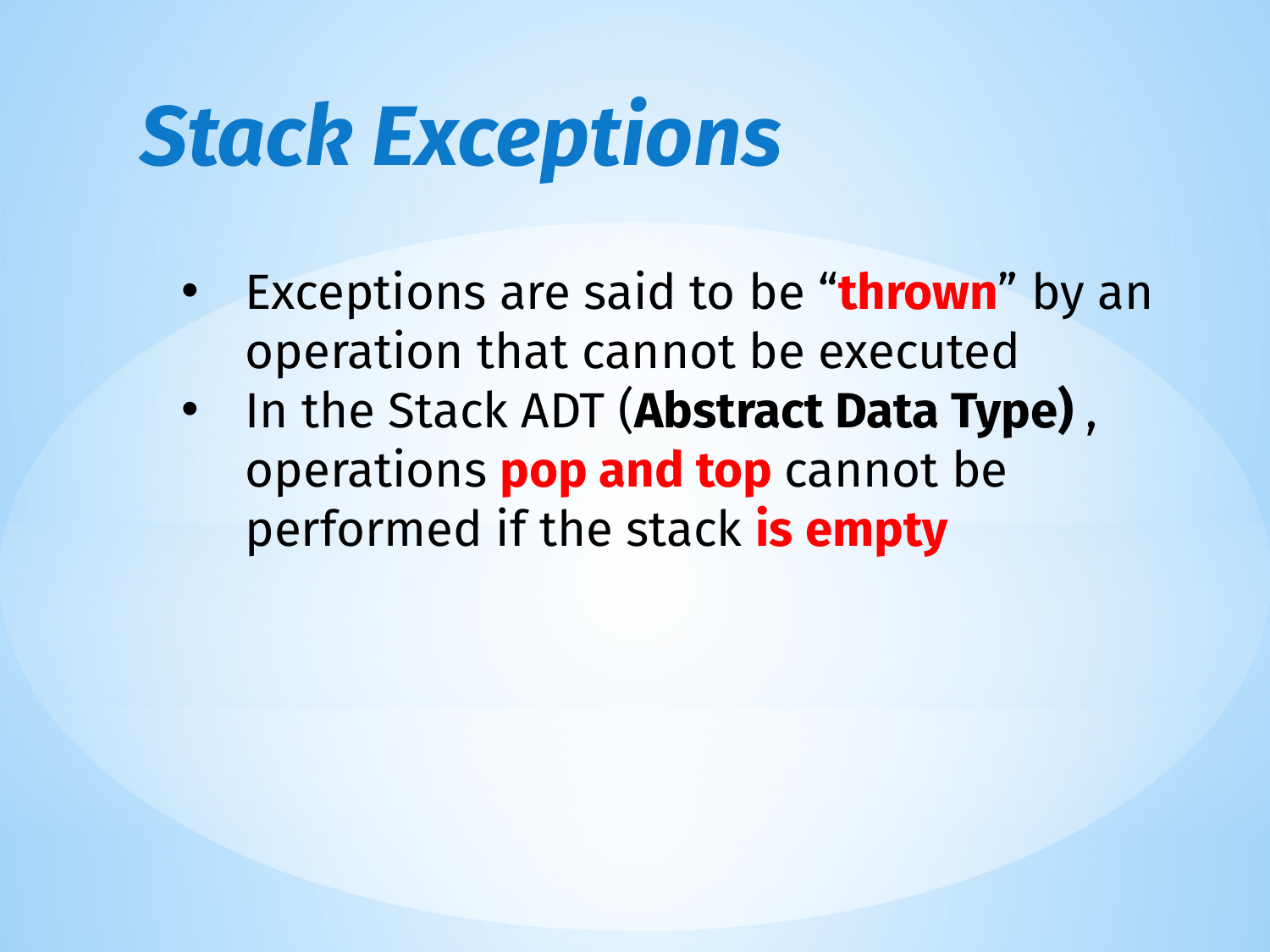

# Stack Exceptions
Exceptions are said to be “thrown” by an operation that cannot be executed
In the Stack ADT (Abstract Data Type) , operations pop and top cannot be performed if the stack is empty